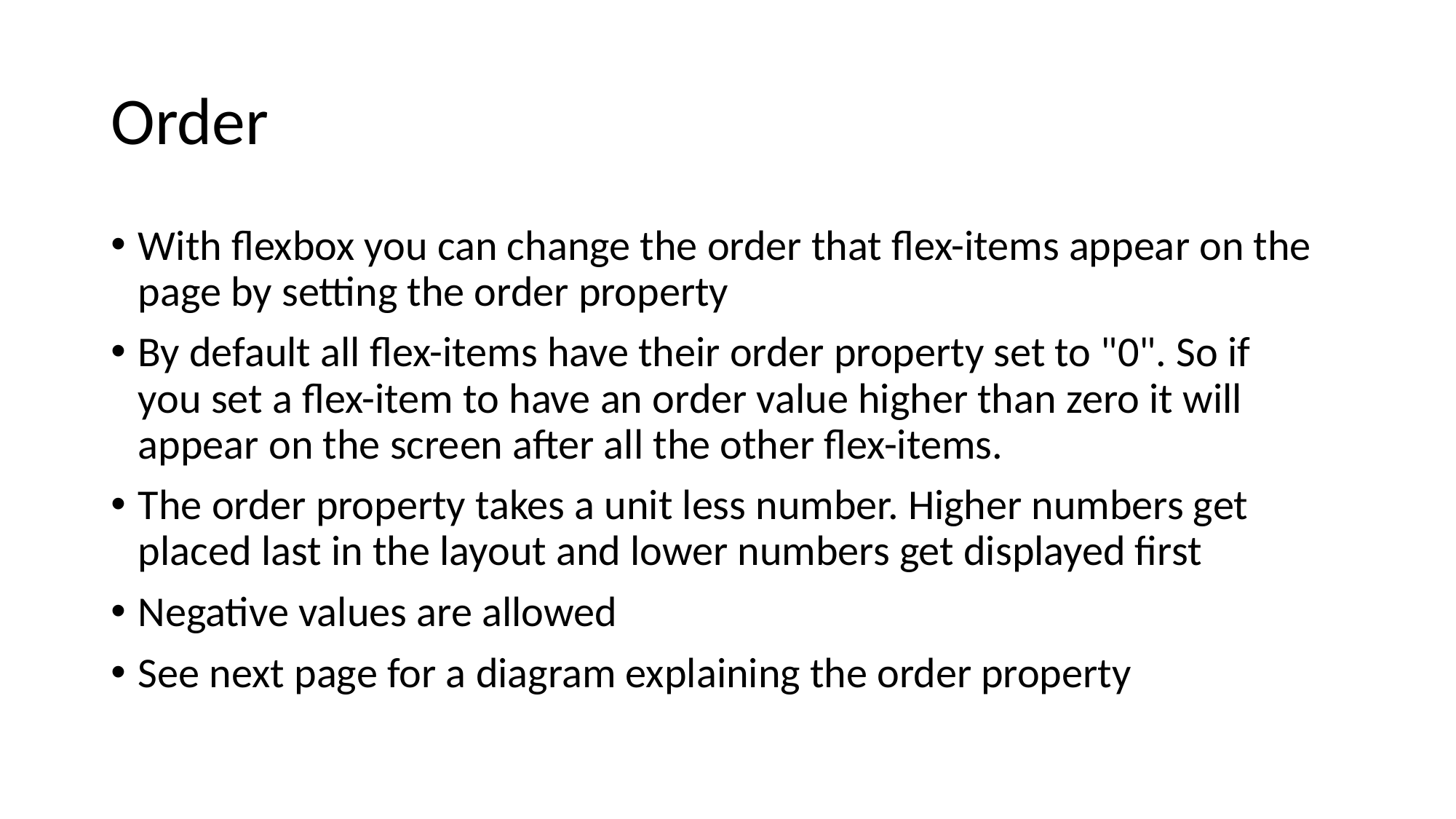

# Order
With flexbox you can change the order that flex-items appear on the page by setting the order property
By default all flex-items have their order property set to "0". So if     you set a flex-item to have an order value higher than zero it will appear on the screen after all the other flex-items.
The order property takes a unit less number. Higher numbers get placed last in the layout and lower numbers get displayed first
Negative values are allowed
See next page for a diagram explaining the order property